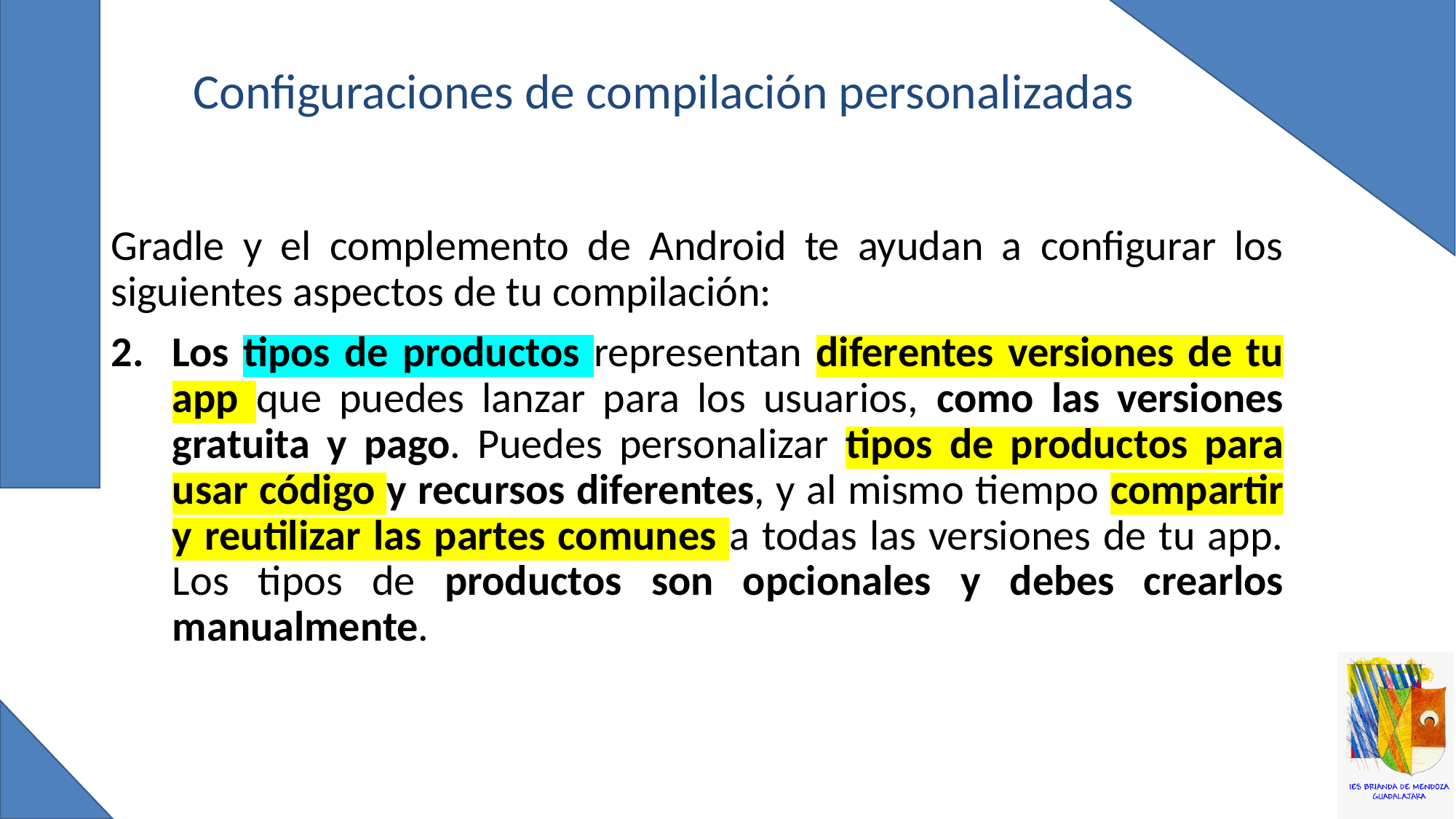

# Configuraciones de compilación personalizadas
Gradle y el complemento de Android te ayudan a configurar los siguientes aspectos de tu compilación:
Los tipos de productos representan diferentes versiones de tu app que puedes lanzar para los usuarios, como las versiones gratuita y pago. Puedes personalizar tipos de productos para usar código y recursos diferentes, y al mismo tiempo compartir y reutilizar las partes comunes a todas las versiones de tu app. Los tipos de productos son opcionales y debes crearlos manualmente.